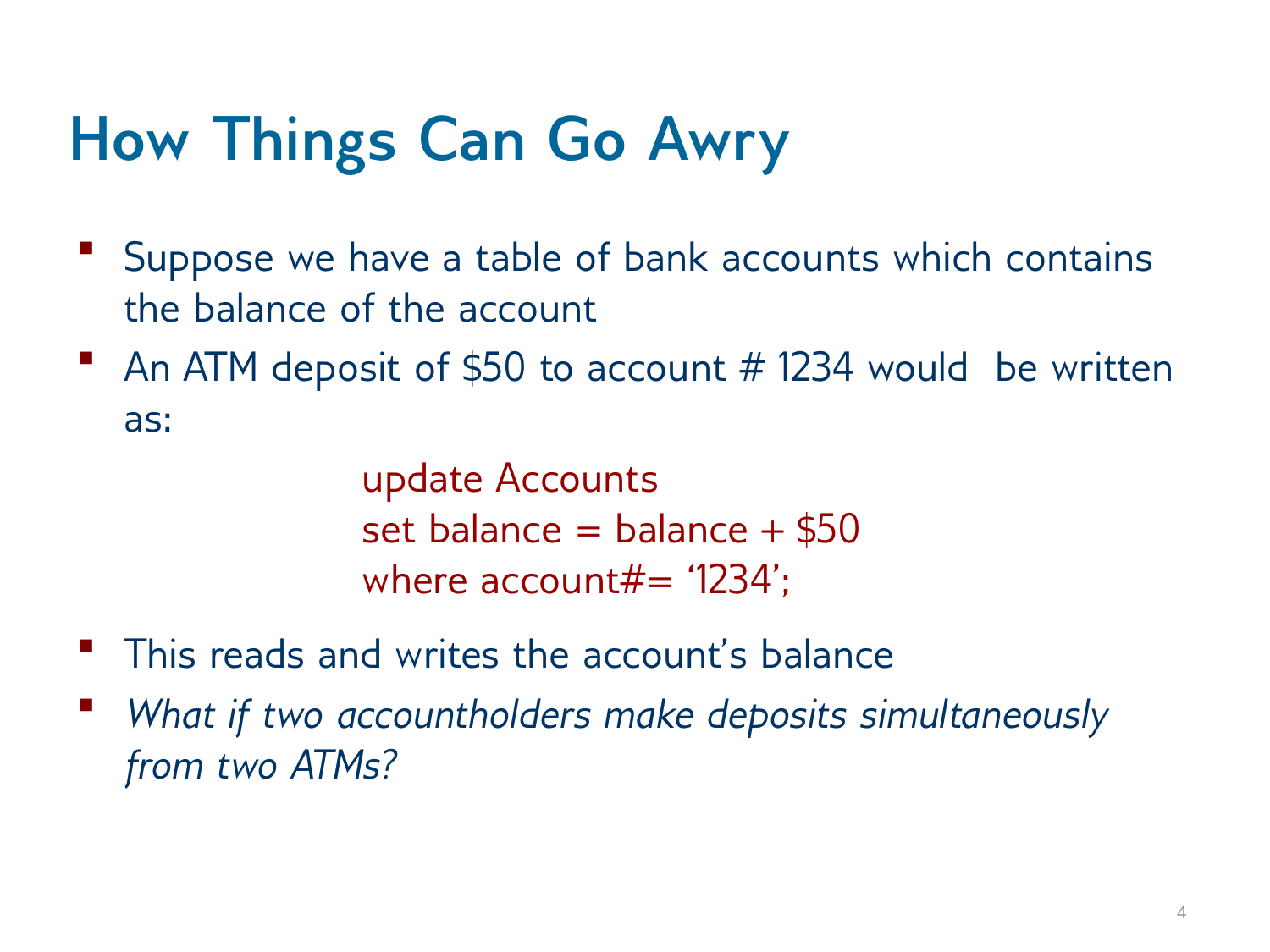

# How Things Can Go Awry
Suppose we have a table of bank accounts which contains the balance of the account
An ATM deposit of $50 to account # 1234 would  be written as:

This reads and writes the account’s balance
What if two accountholders make deposits simultaneously from two ATMs?
update Accounts
set balance = balance + $50
where account#= ‘1234’;
4